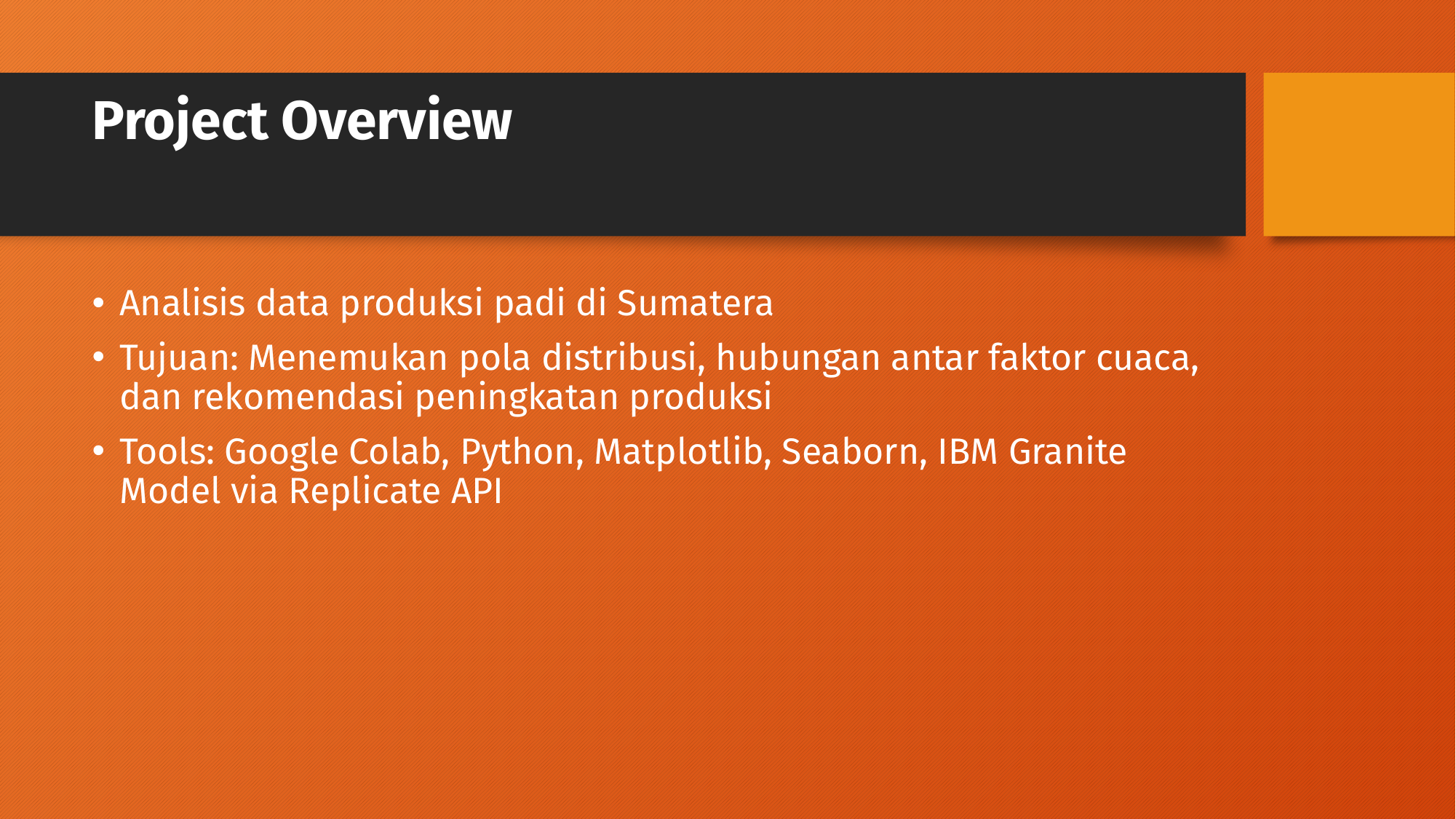

# Project Overview
Analisis data produksi padi di Sumatera
Tujuan: Menemukan pola distribusi, hubungan antar faktor cuaca, dan rekomendasi peningkatan produksi
Tools: Google Colab, Python, Matplotlib, Seaborn, IBM Granite Model via Replicate API